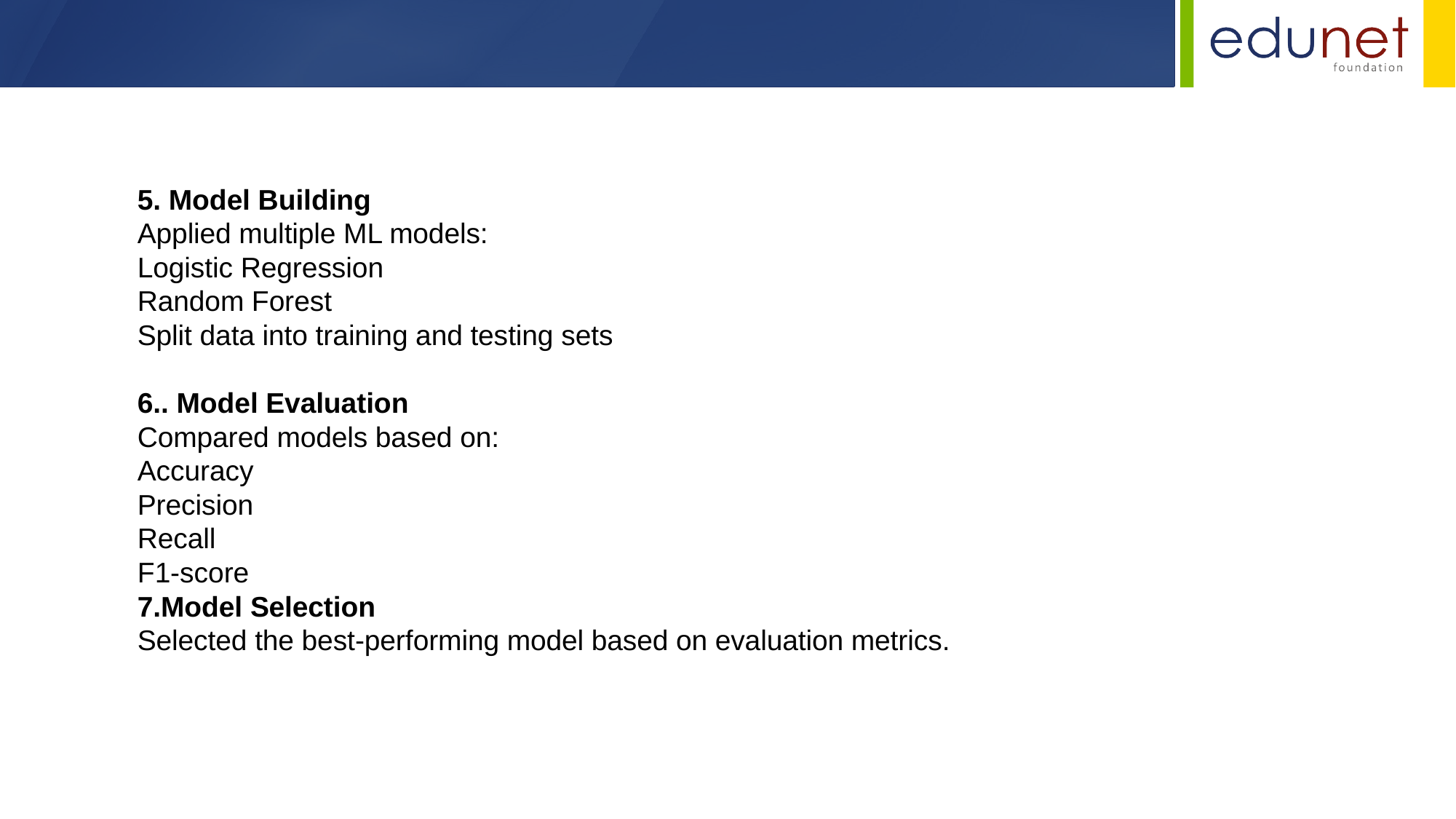

5. Model Building
Applied multiple ML models:
Logistic Regression
Random Forest
Split data into training and testing sets

6.. Model Evaluation
Compared models based on:
Accuracy
Precision
Recall
F1-score
7.Model Selection
Selected the best-performing model based on evaluation metrics.